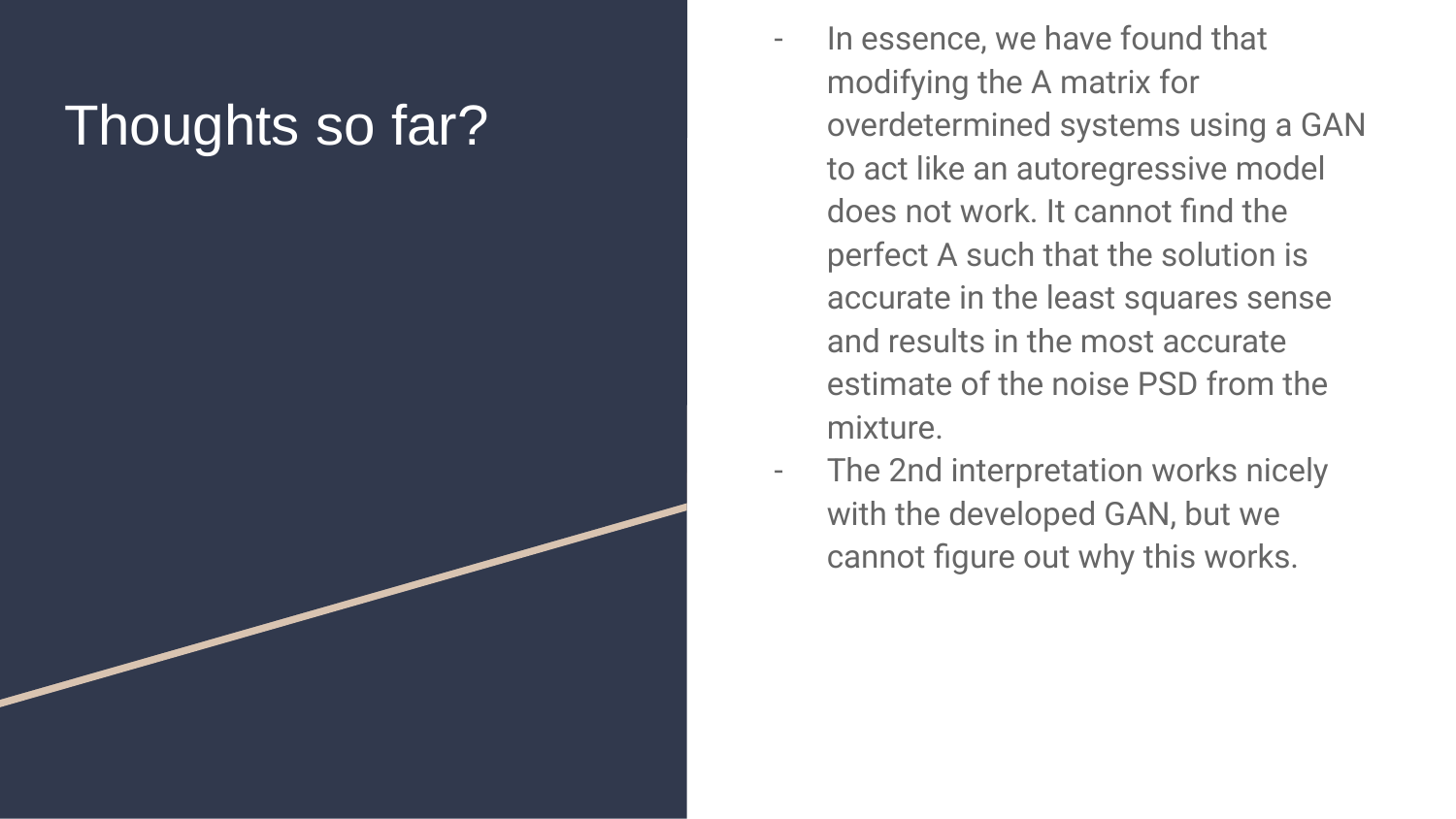

In essence, we have found that modifying the A matrix for overdetermined systems using a GAN to act like an autoregressive model does not work. It cannot find the perfect A such that the solution is accurate in the least squares sense and results in the most accurate estimate of the noise PSD from the mixture.
The 2nd interpretation works nicely with the developed GAN, but we cannot figure out why this works.
# Thoughts so far?